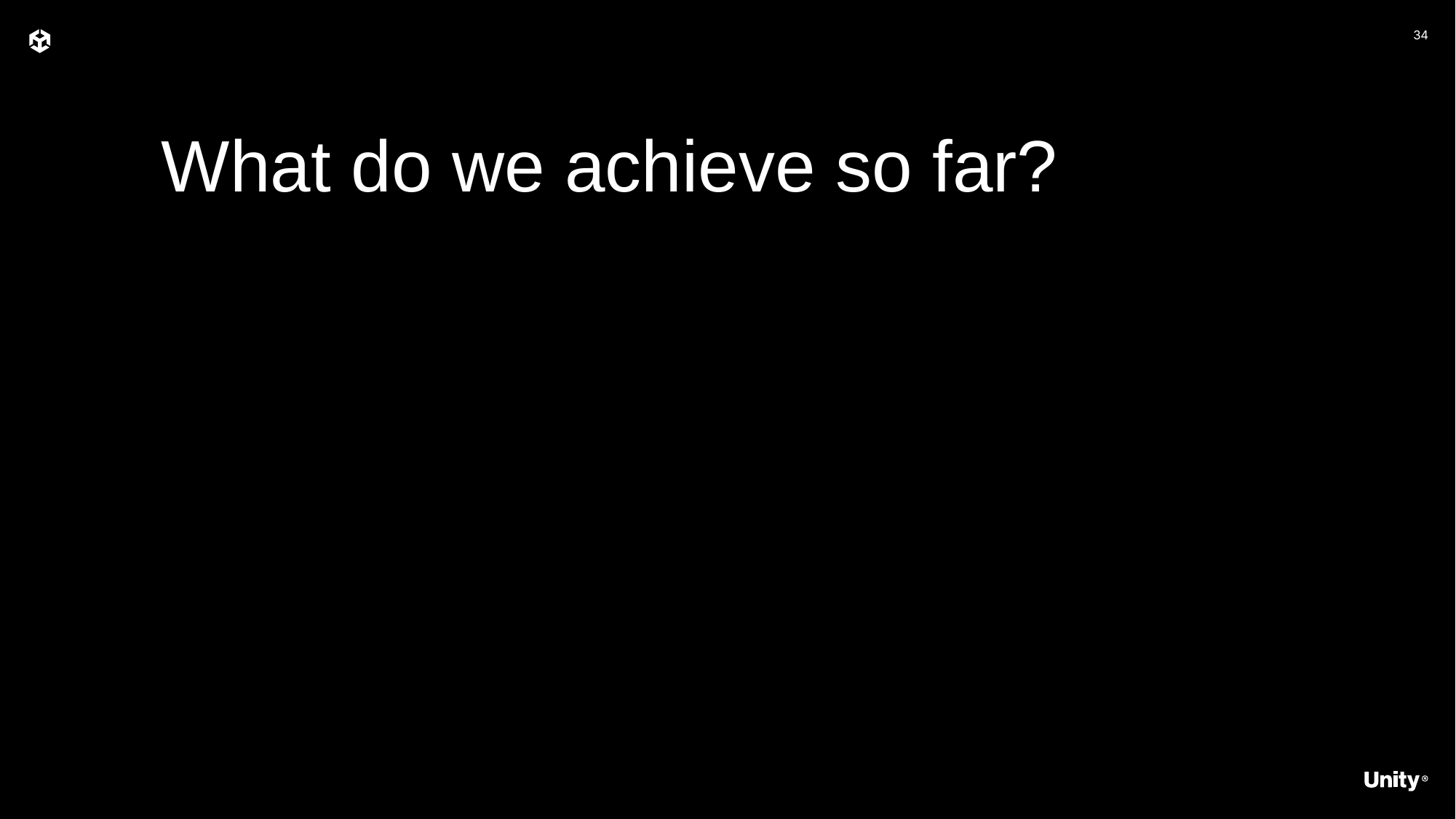

# What do we achieve so far?